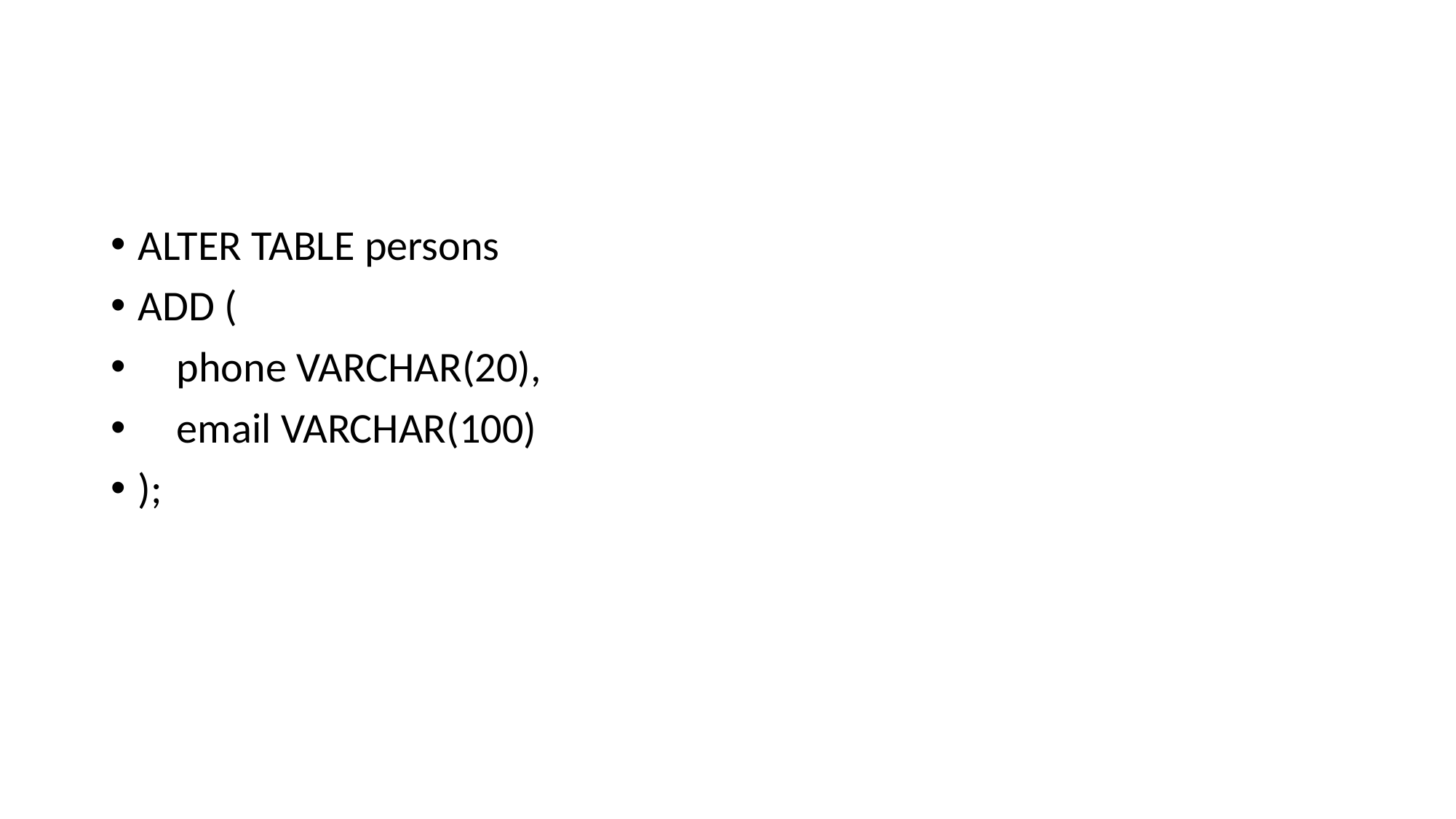

#
ALTER TABLE persons
ADD (
    phone VARCHAR(20),
    email VARCHAR(100)
);